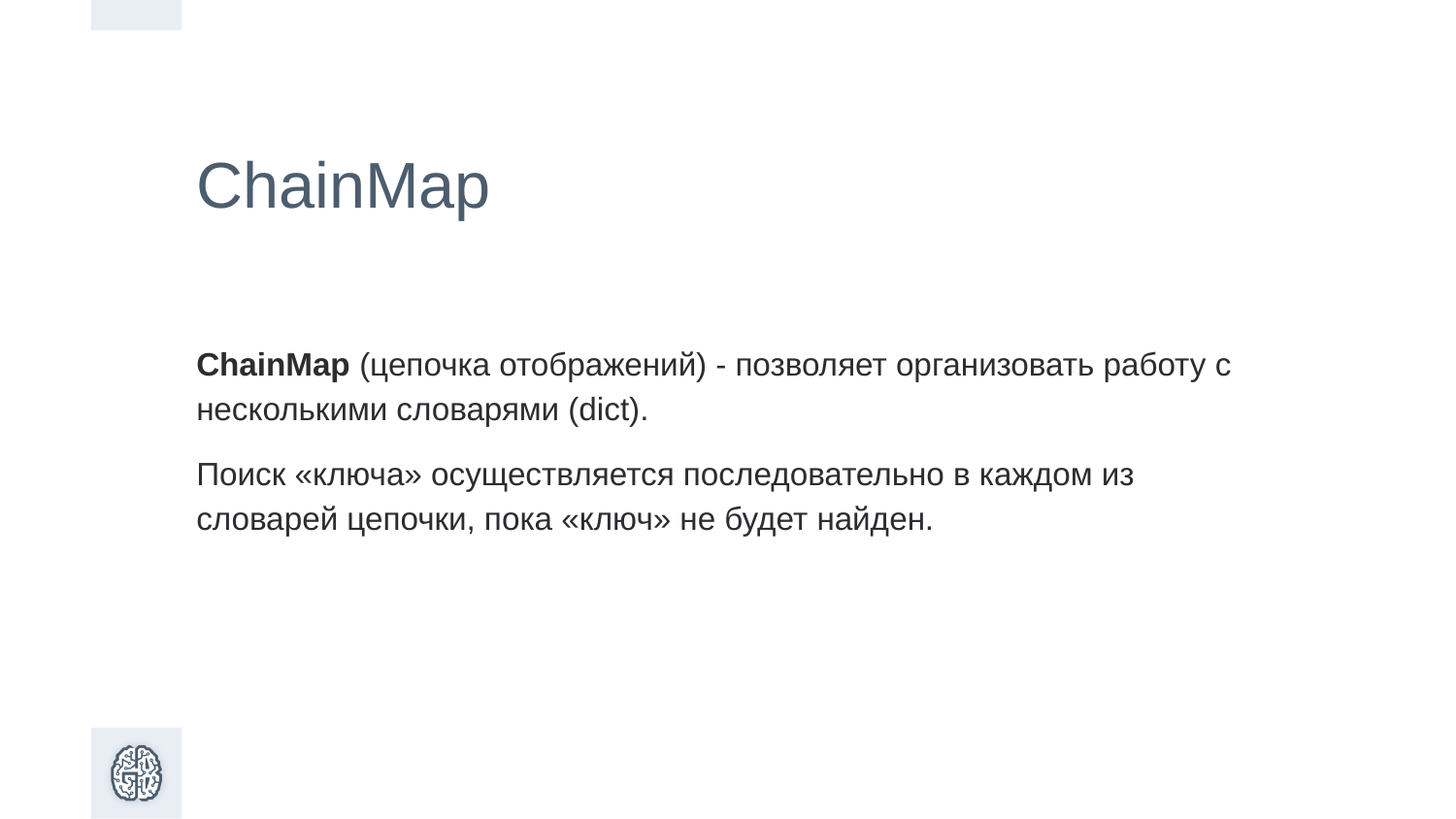

ChainMap
ChainMap (цепочка отображений) - позволяет организовать работу с несколькими словарями (dict).
Поиск «ключа» осуществляется последовательно в каждом из словарей цепочки, пока «ключ» не будет найден.